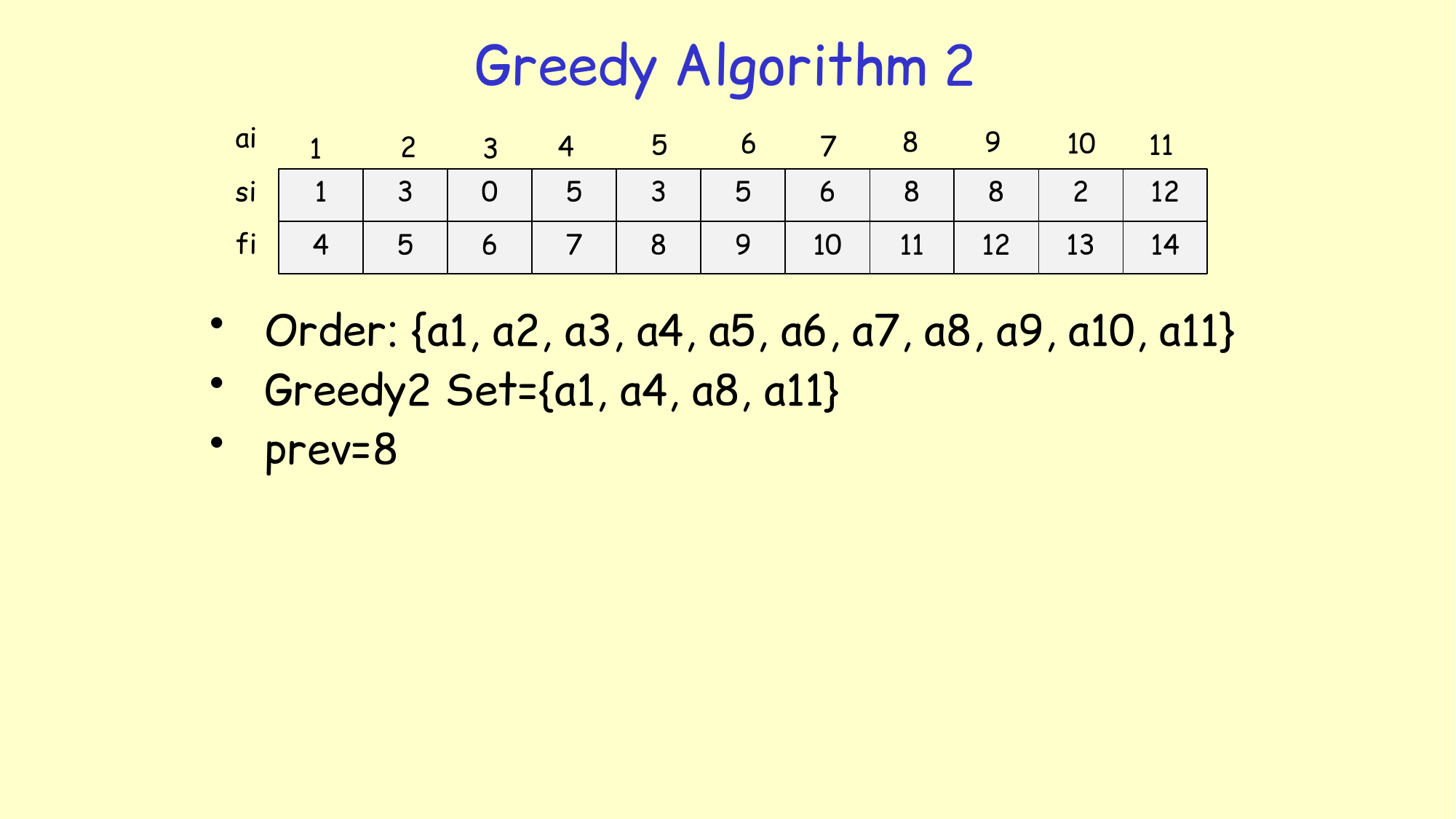

# Greedy Algorithm 2
ai
8
9
6
10
11
5
4
7
2
1
3
si
1
3
0
5
3
5
6
8
8
2
12
fi
4
5
6
7
8
9
10
11
12
13
14
Order: {a1, a2, a3, a4, a5, a6, a7, a8, a9, a10, a11}
Greedy2 Set={a1, a4, a8, a11}
prev=8